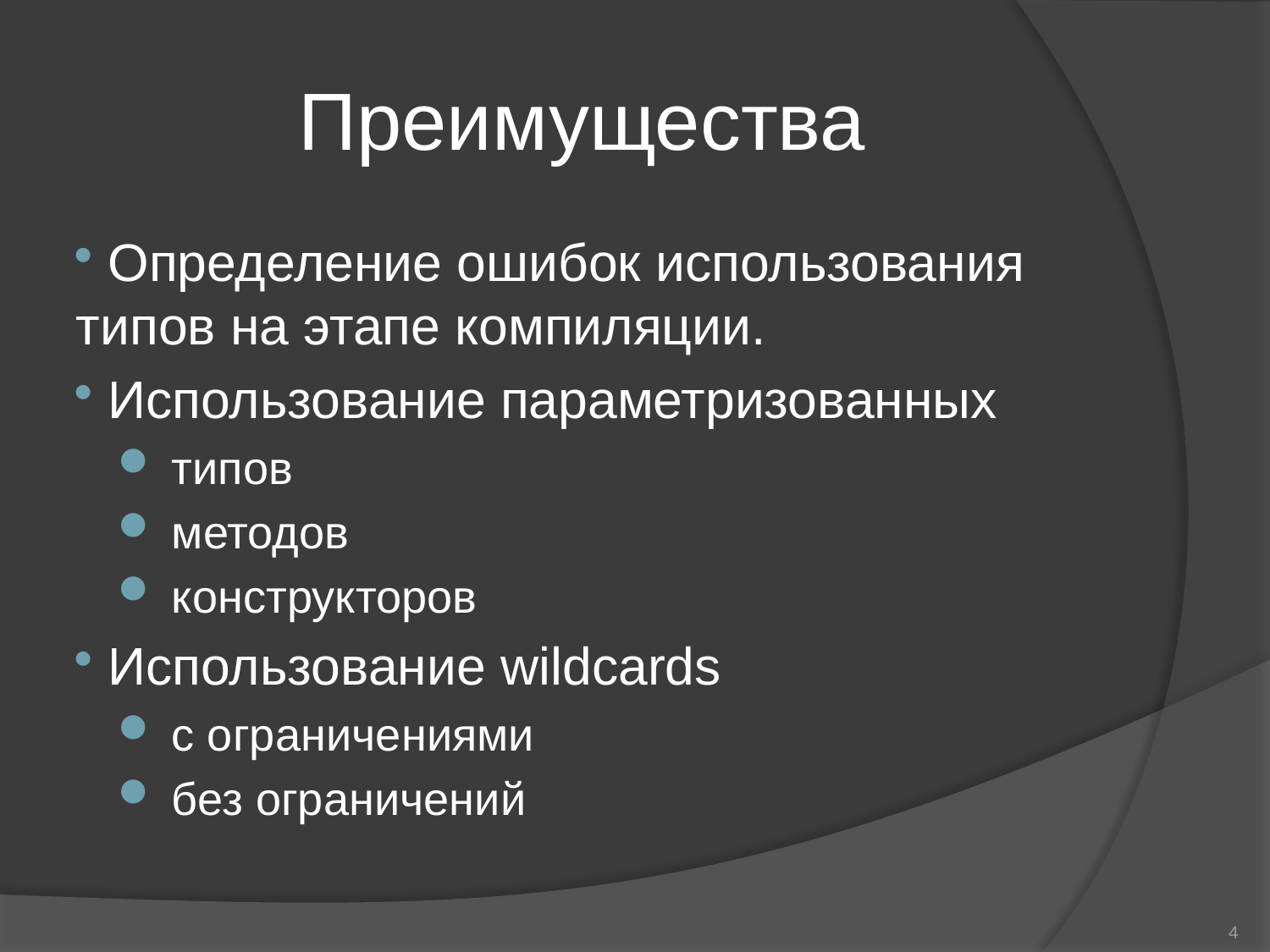

# Преимущества
 Определение ошибок использования типов на этапе компиляции.
 Использование параметризованных
 типов
 методов
 конструкторов
 Использование wildcards
 с ограничениями
 без ограничений

4